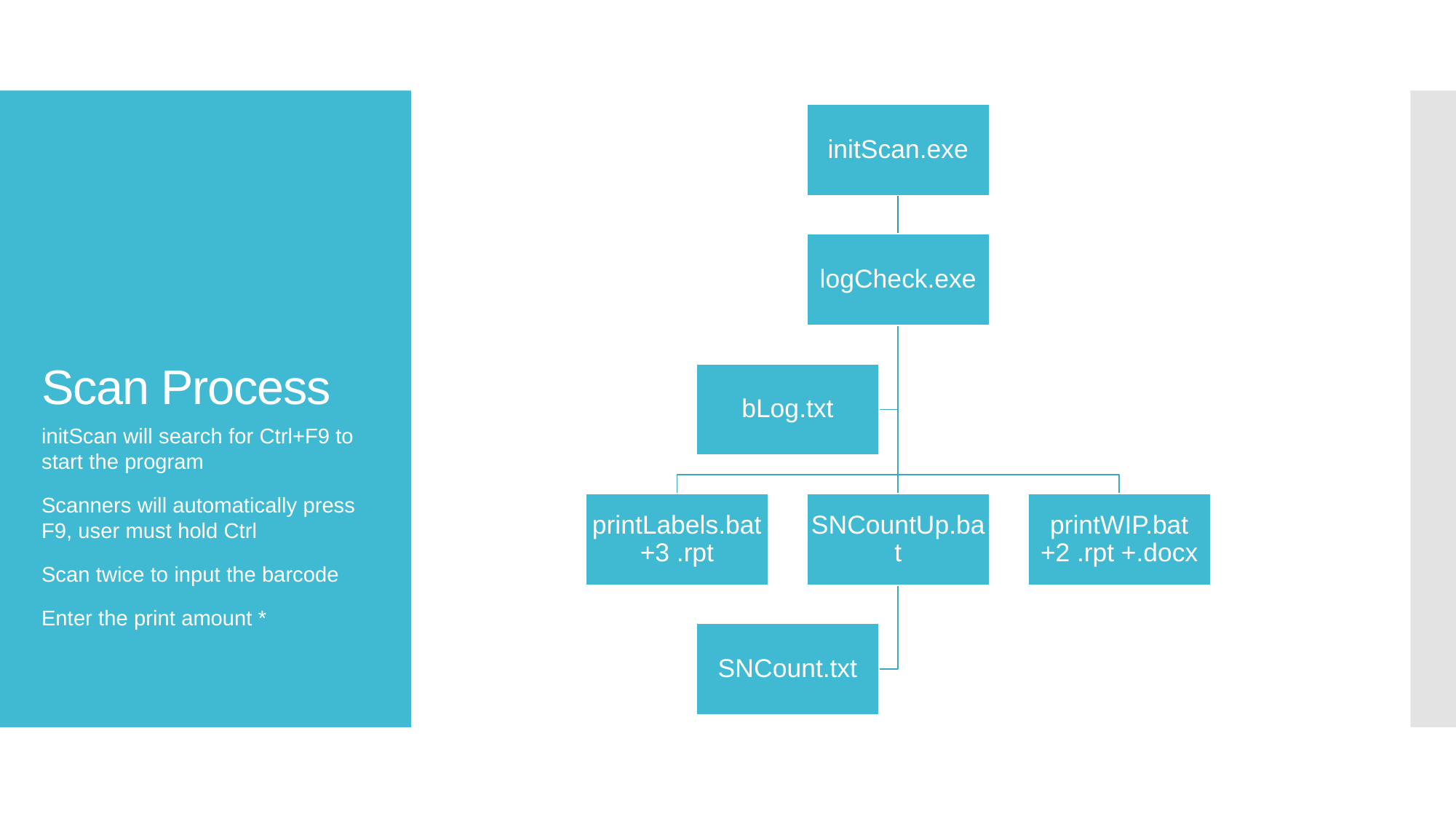

initScan.exe
logCheck.exe
printLabels.bat
+3 .rpt
SNCountUp.bat
SNCount.txt
printWIP.bat
+2 .rpt +.docx
bLog.txt
# Scan Process
initScan will search for Ctrl+F9 to start the program
Scanners will automatically press F9, user must hold Ctrl
Scan twice to input the barcode
Enter the print amount *